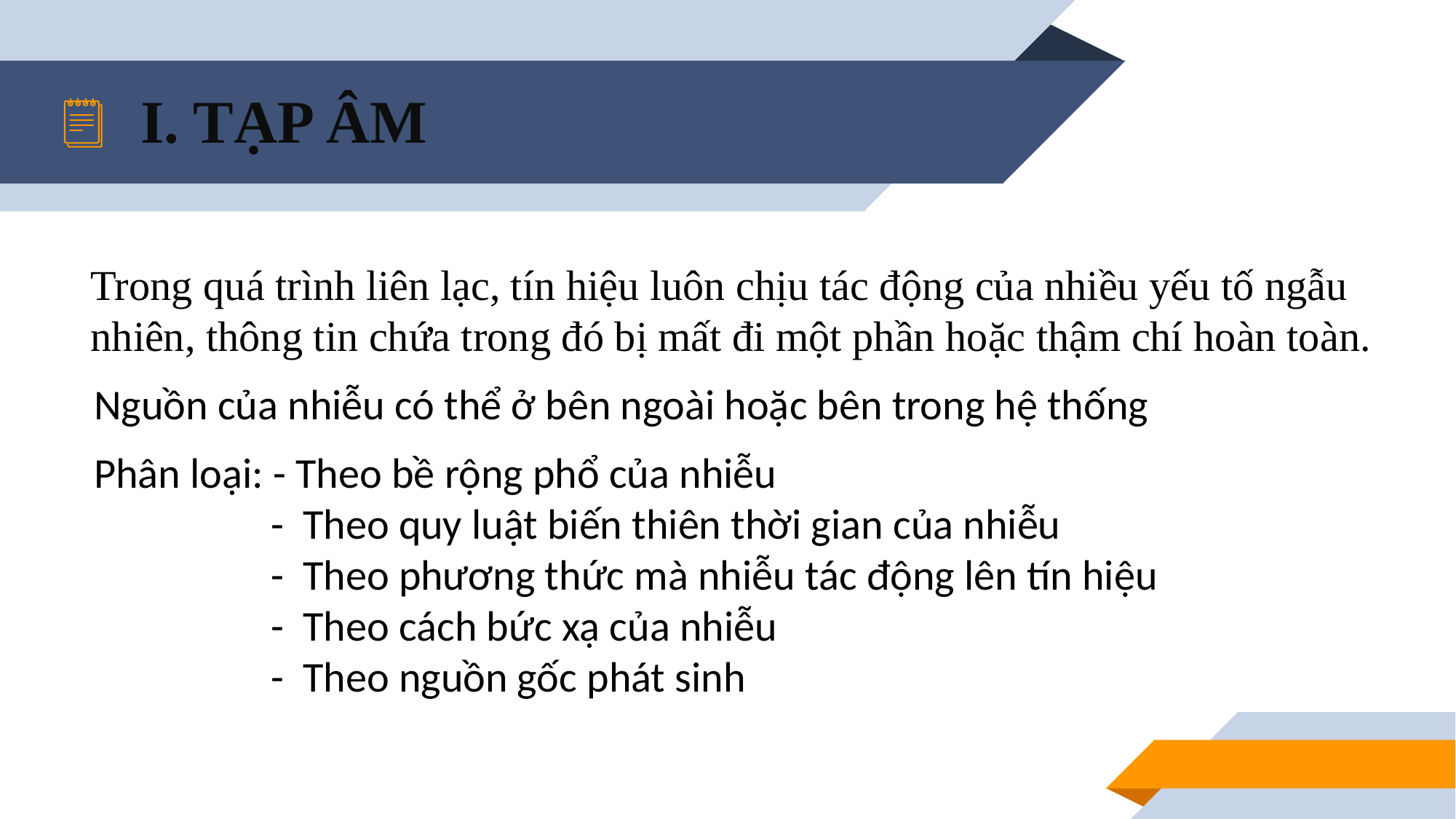

# I. TẠP ÂM

Trong quá trình liên lạc, tín hiệu luôn chịu tác động của nhiều yếu tố ngẫu nhiên, thông tin chứa trong đó bị mất đi một phần hoặc thậm chí hoàn toàn.
Nguồn của nhiễu có thể ở bên ngoài hoặc bên trong hệ thống
Phân loại: - Theo bề rộng phổ của nhiễu
	       -  Theo quy luật biến thiên thời gian của nhiễu
	       -  Theo phương thức mà nhiễu tác động lên tín hiệu
	       -  Theo cách bức xạ của nhiễu
	       -  Theo nguồn gốc phát sinh